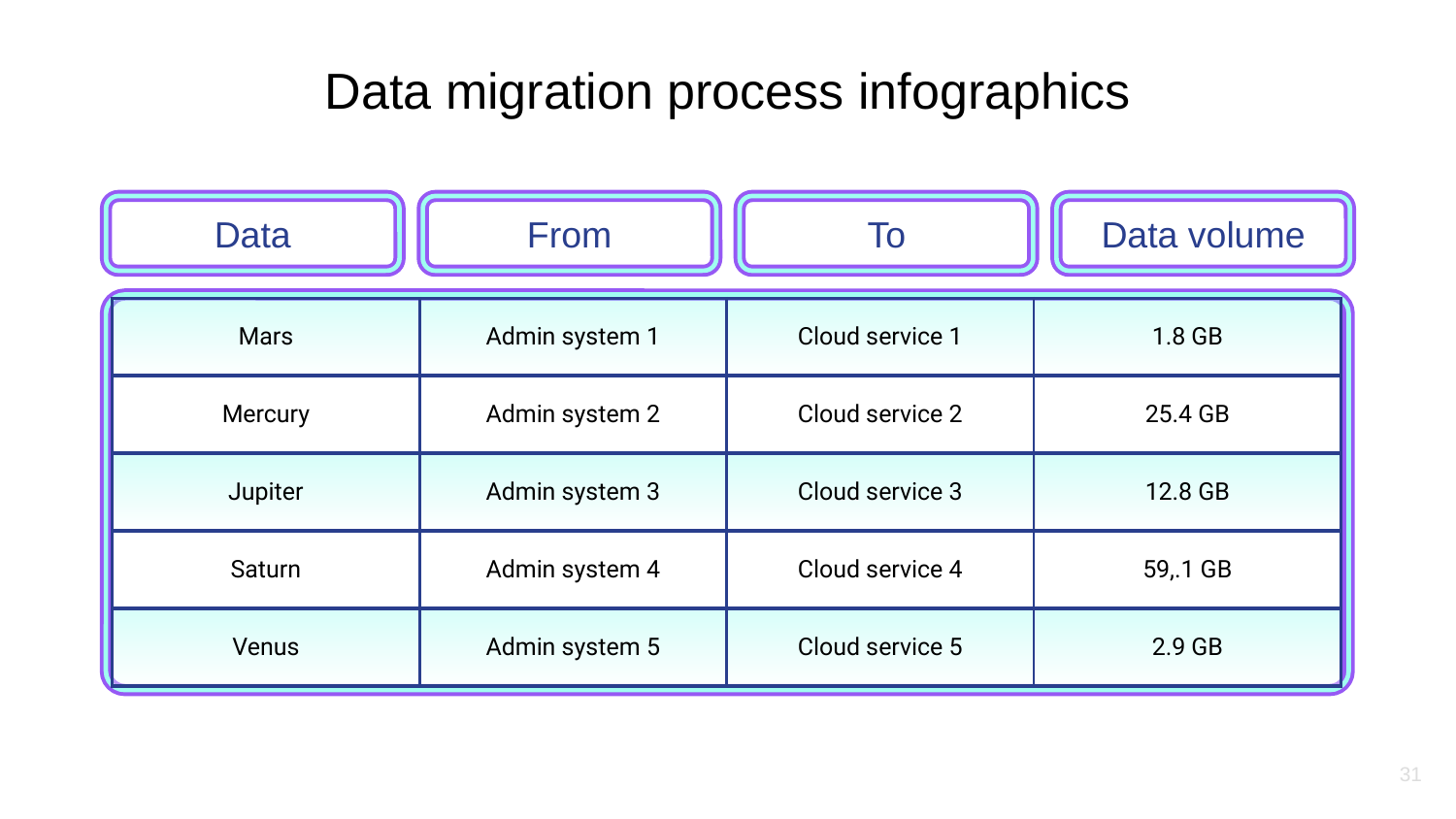

# Data migration process infographics

Data

From

To

Data volume

| Mars | Admin system 1 | Cloud service 1 | 1.8 GB |
| --- | --- | --- | --- |
| Mercury | Admin system 2 | Cloud service 2 | 25.4 GB |
| Jupiter | Admin system 3 | Cloud service 3 | 12.8 GB |
| Saturn | Admin system 4 | Cloud service 4 | 59,.1 GB |
| Venus | Admin system 5 | Cloud service 5 | 2.9 GB |
31